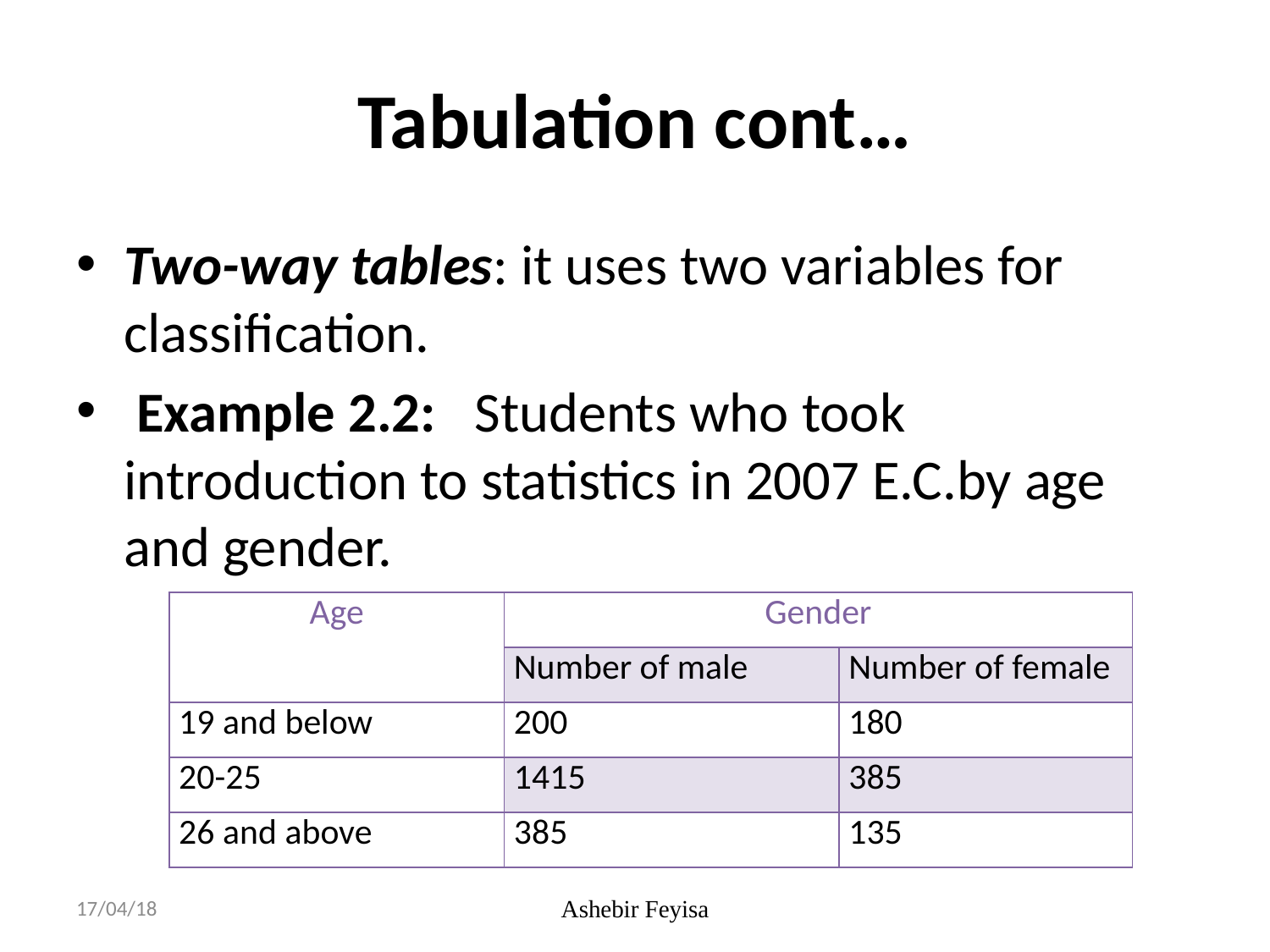

# Tabulation cont…
Two-way tables: it uses two variables for classification.
 Example 2.2:   Students who took introduction to statistics in 2007 E.C.by age and gender.

| Age | Gender |  |
| --- | --- | --- |
|  | Number of male | Number of female |
| 19 and below | 200 | 180 |
| 20-25 | 1415 | 385 |
| 26 and above | 385 | 135 |
17/04/18
Ashebir Feyisa